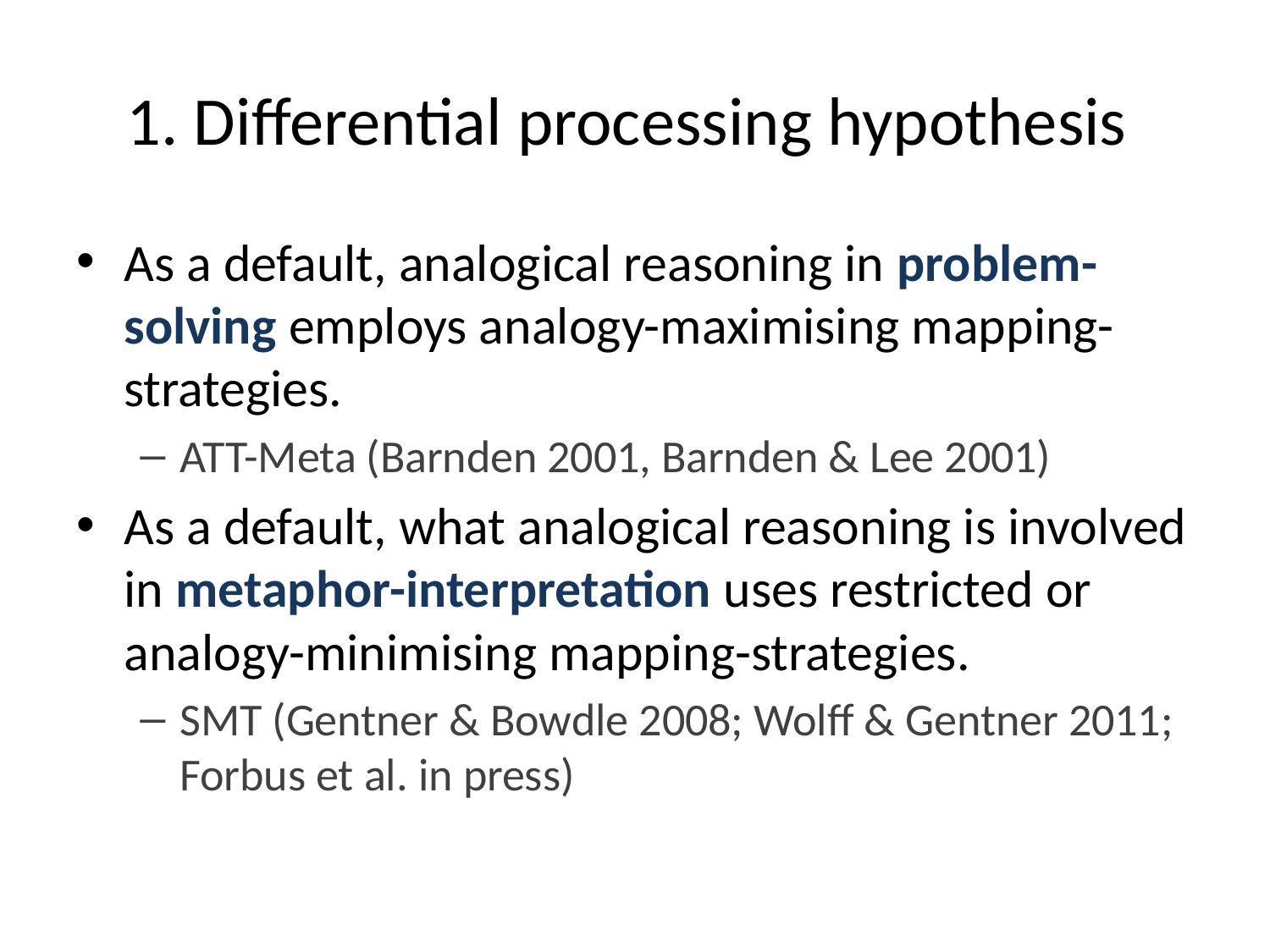

# 1. Differential processing hypothesis
As a default, analogical reasoning in problem-solving employs analogy-maximising mapping-strategies.
ATT-Meta (Barnden 2001, Barnden & Lee 2001)
As a default, what analogical reasoning is involved in metaphor-interpretation uses restricted or analogy-minimising mapping-strategies.
SMT (Gentner & Bowdle 2008; Wolff & Gentner 2011; Forbus et al. in press)